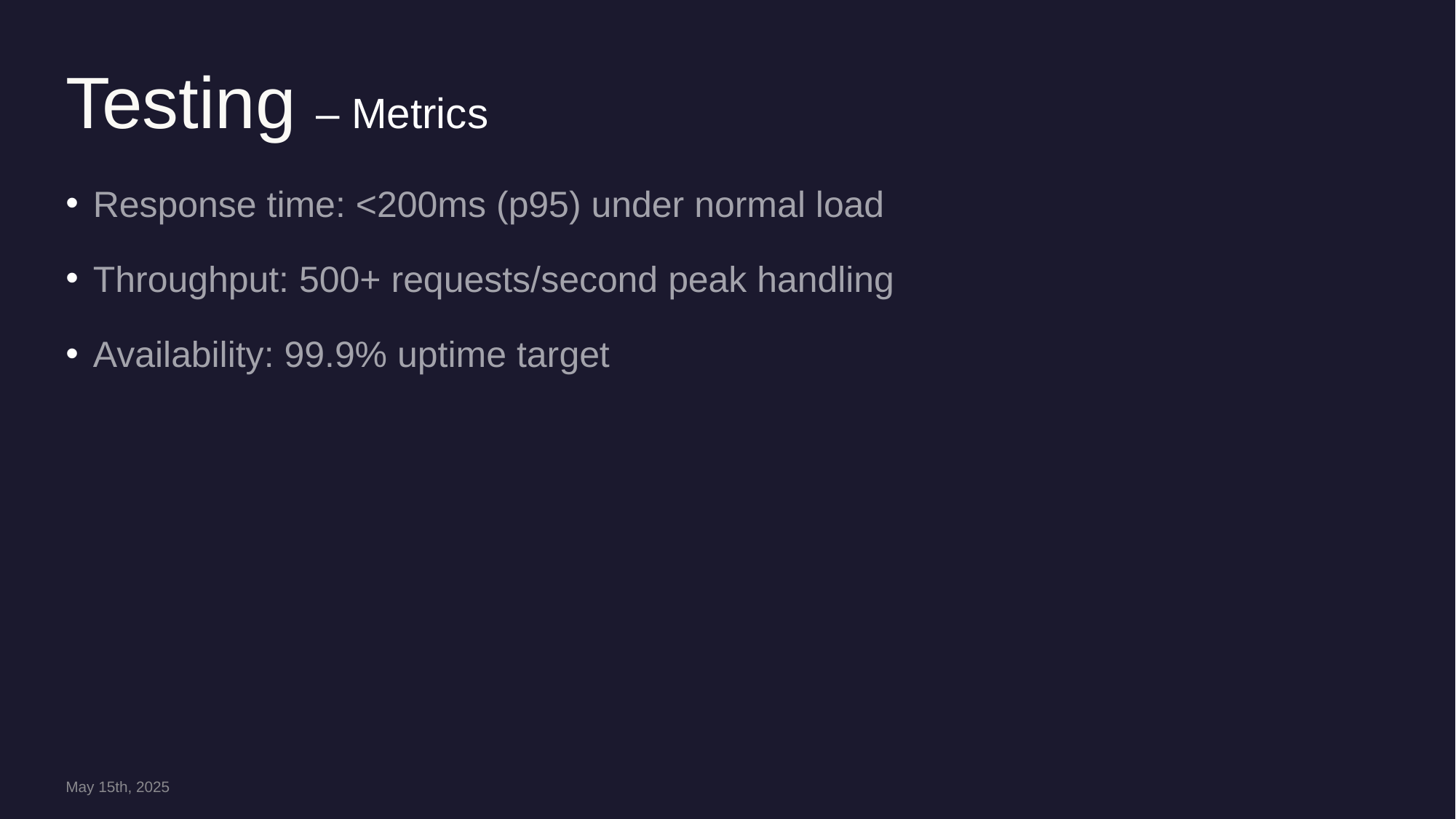

# Testing – Metrics
Response time: <200ms (p95) under normal load
Throughput: 500+ requests/second peak handling
Availability: 99.9% uptime target
May 15th, 2025